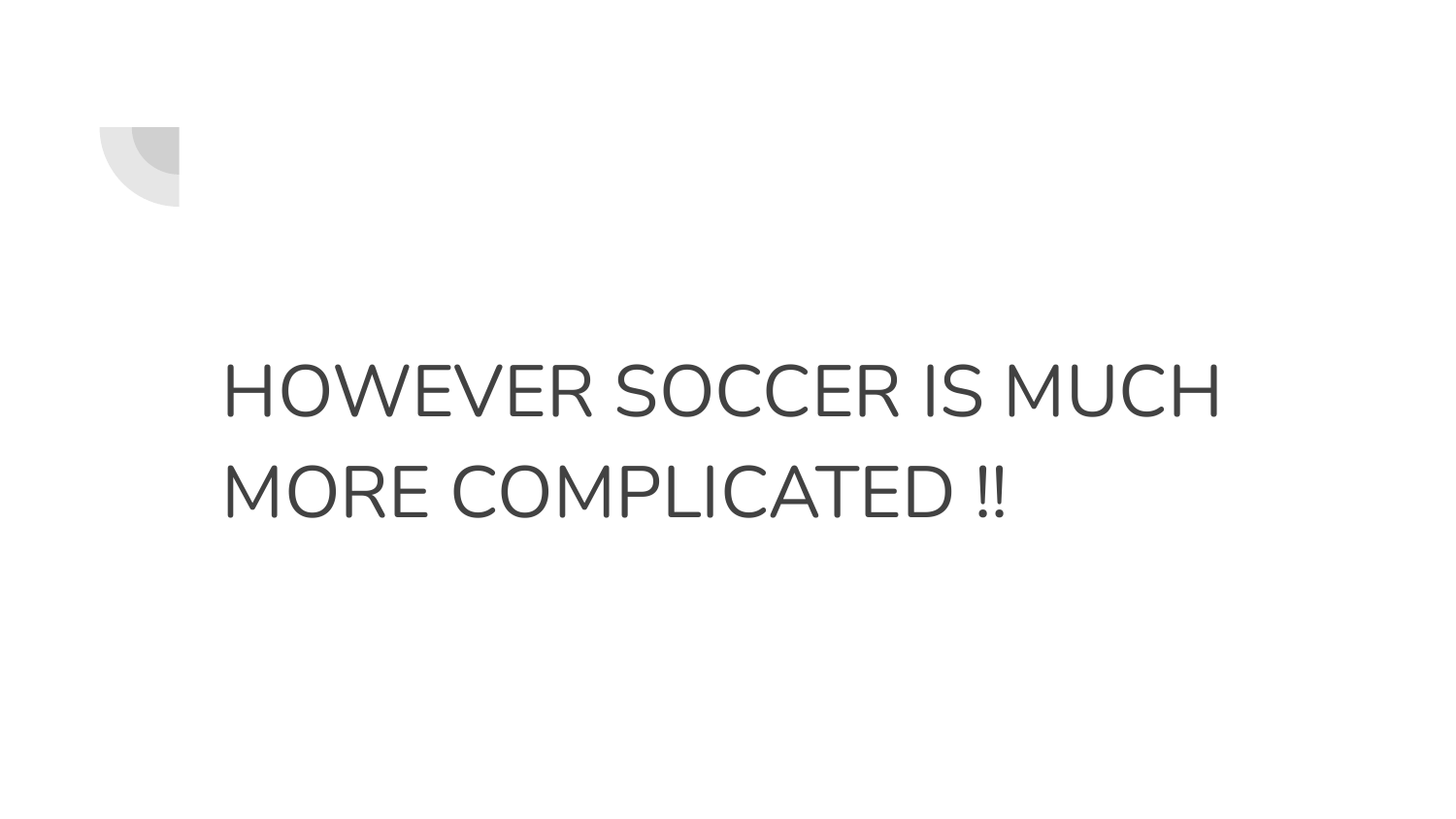

HOWEVER SOCCER IS MUCH MORE COMPLICATED !!